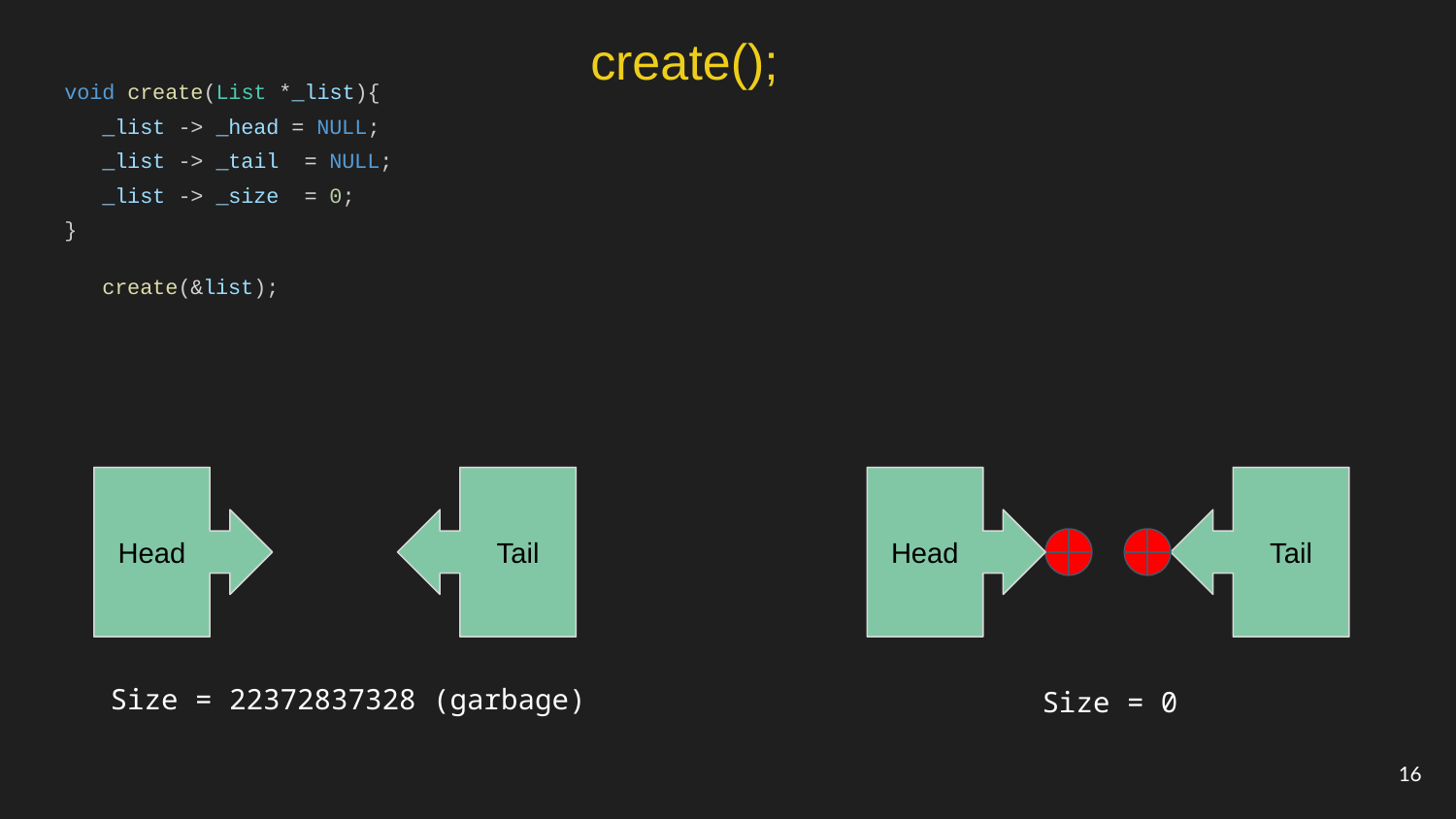

create();
void create(List *_list){
   _list -> _head = NULL;
   _list -> _tail  = NULL;
   _list -> _size  = 0;
}
   create(&list);
Head
Tail
Head
Tail

Size = 22372837328 (garbage)
Size = 0
16